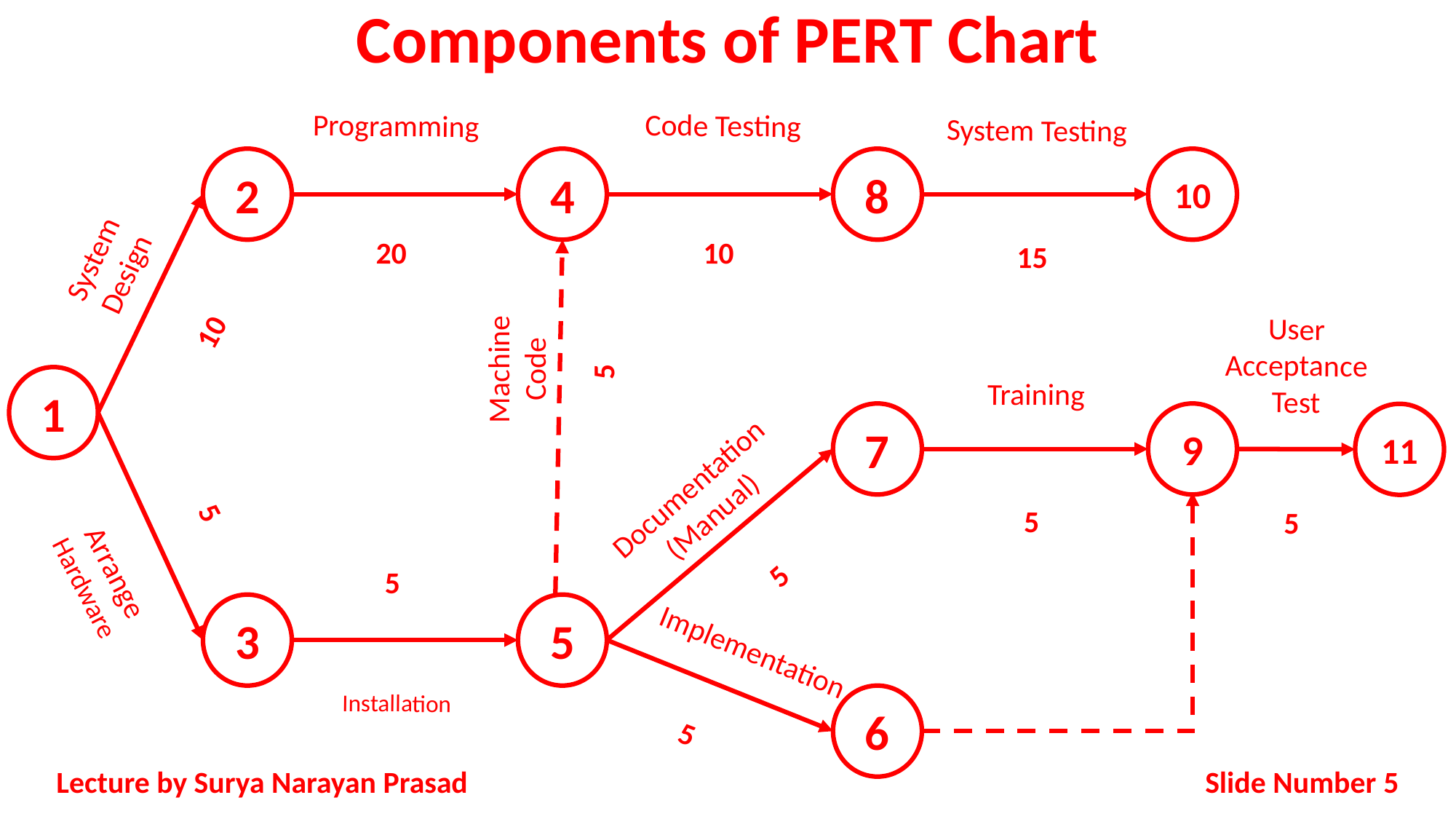

# Components of PERT Chart
Code Testing
Programming
20
2
4
8
10
System Design
10
1
7
9
Arrange Hardware
5
Installation
5
3
5
6
11
System Testing
10
15
User Acceptance Test
Machine Code
5
Training
Documentation
(Manual)
5
5
5
Implementation
5
Slide Number 5
Lecture by Surya Narayan Prasad